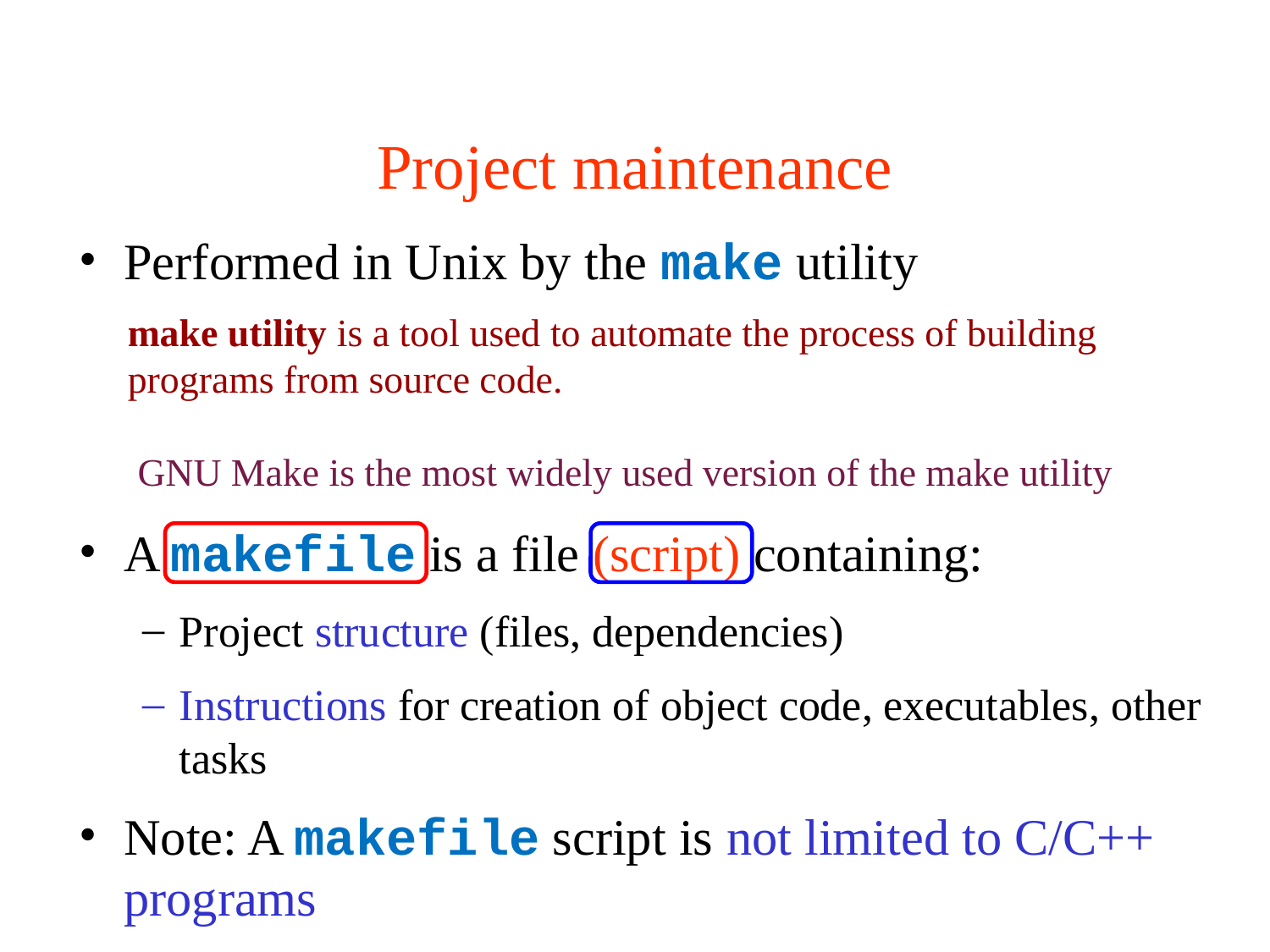

# Project maintenance
Performed in Unix by the make utility

A makefile is a file (script) containing:
Project structure (files, dependencies)
Instructions for creation of object code, executables, other tasks
Note: A makefile script is not limited to C/C++ programs
make utility is a tool used to automate the process of building programs from source code.

 GNU Make is the most widely used version of the make utility